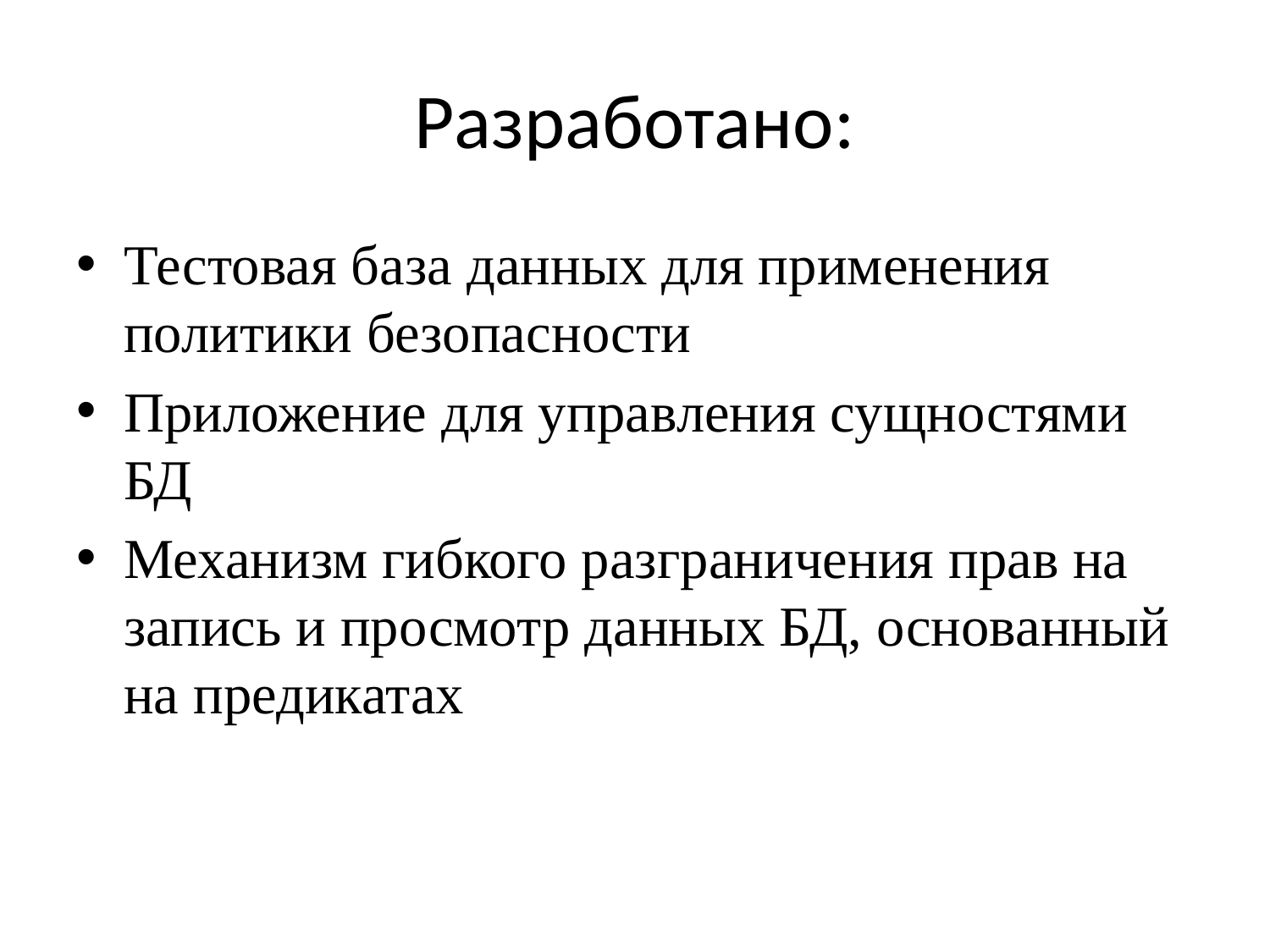

# Разработано:
Тестовая база данных для применения политики безопасности
Приложение для управления сущностями БД
Механизм гибкого разграничения прав на запись и просмотр данных БД, основанный на предикатах